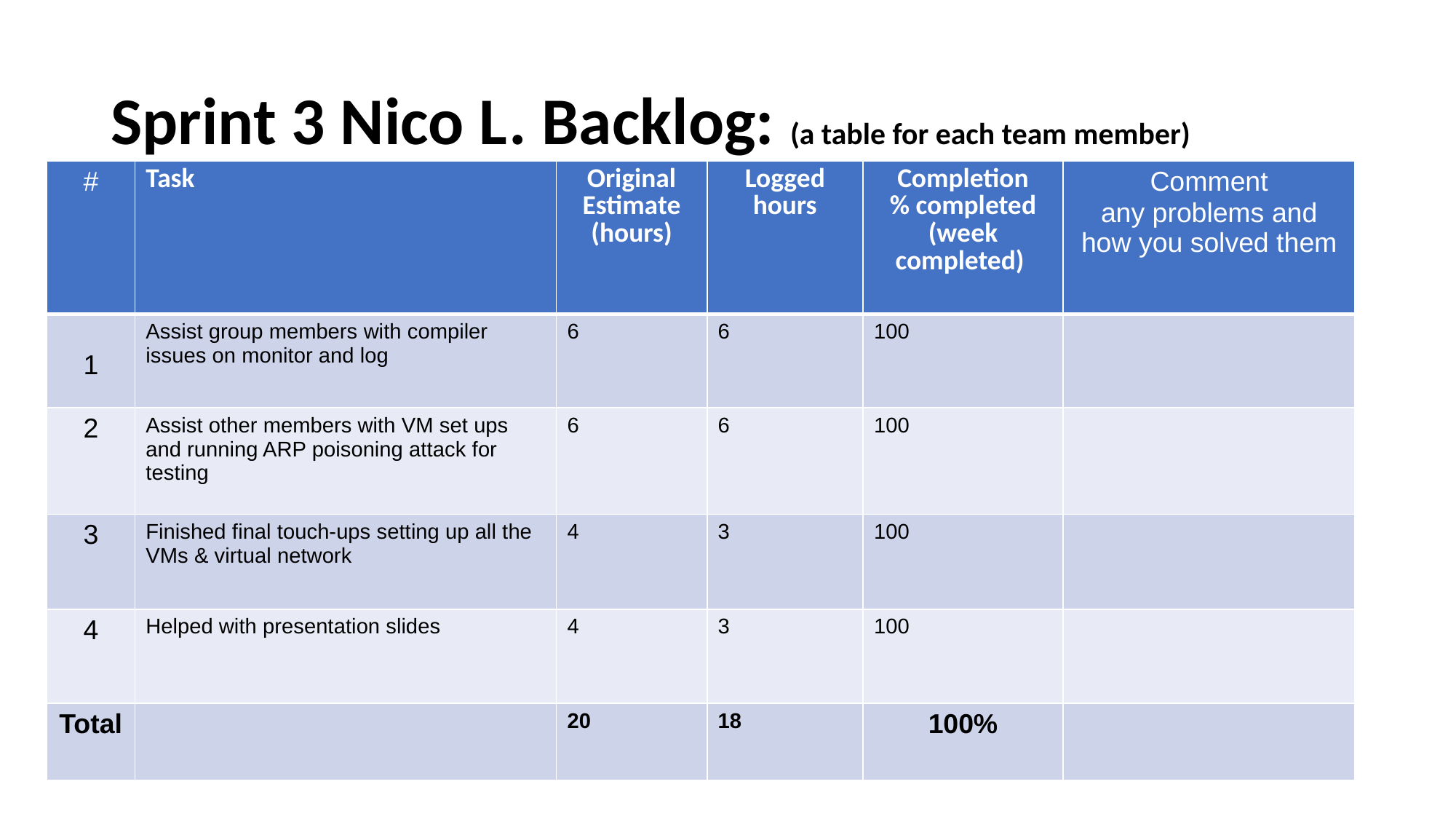

# Sprint 3 Nico L. Backlog: (a table for each team member)
| # | Task | Original Estimate (hours) | Logged hours | Completion % completed (week completed) | Comment any problems and how you solved them |
| --- | --- | --- | --- | --- | --- |
| 1 | Assist group members with compiler issues on monitor and log | 6 | 6 | 100 |  |
| 2 | Assist other members with VM set ups and running ARP poisoning attack for testing | 6 | 6 | 100 |  |
| 3 | Finished final touch-ups setting up all the VMs & virtual network | 4 | 3 | 100 |  |
| 4 | Helped with presentation slides | 4 | 3 | 100 |  |
| Total |  | 20 | 18 | 100% |  |